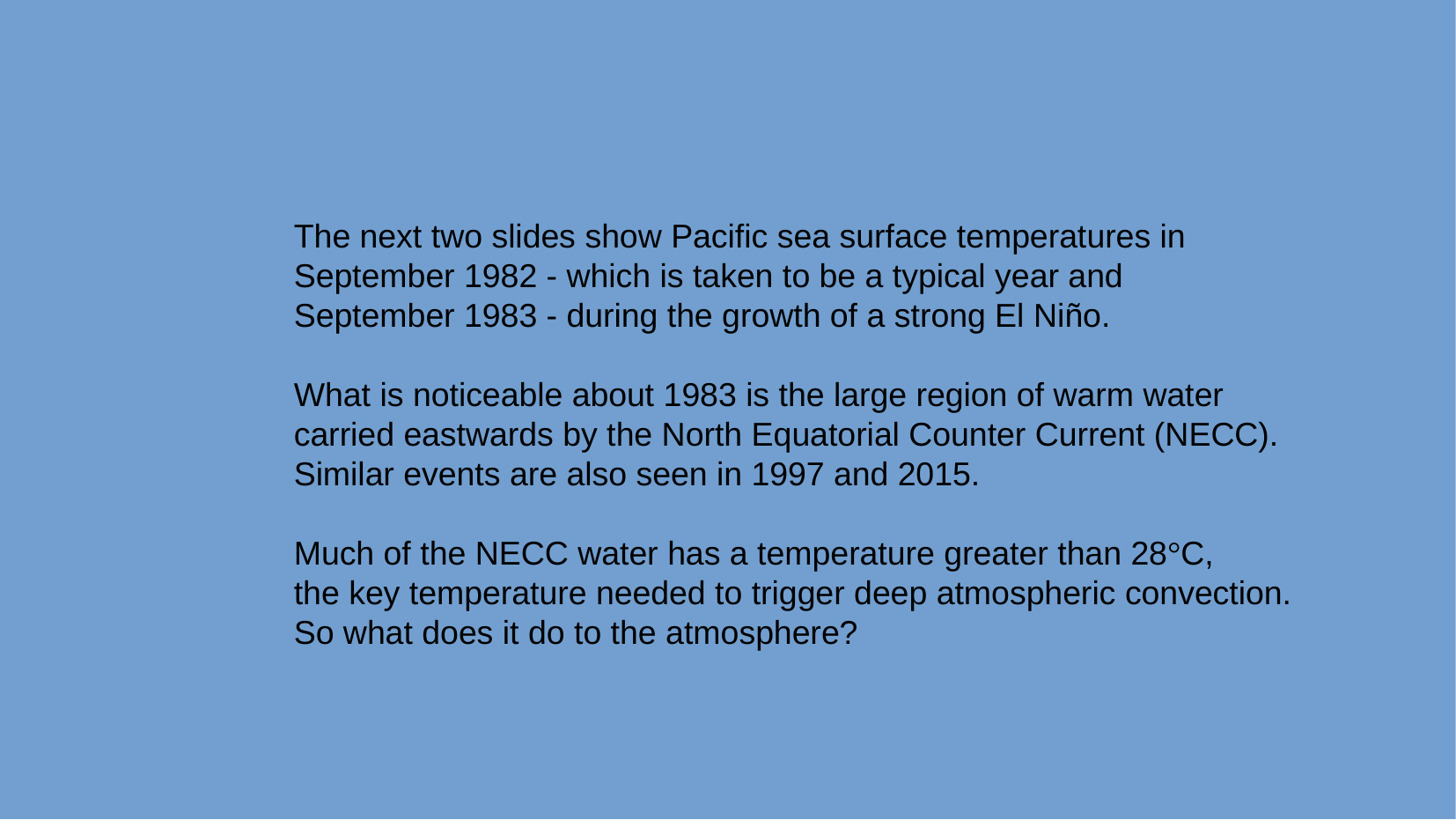

The next two slides show Pacific sea surface temperatures in
September 1982 - which is taken to be a typical year and
September 1983 - during the growth of a strong El Niño.

What is noticeable about 1983 is the large region of warm water
carried eastwards by the North Equatorial Counter Current (NECC).
Similar events are also seen in 1997 and 2015.

Much of the NECC water has a temperature greater than 28°C,
the key temperature needed to trigger deep atmospheric convection.
So what does it do to the atmosphere?